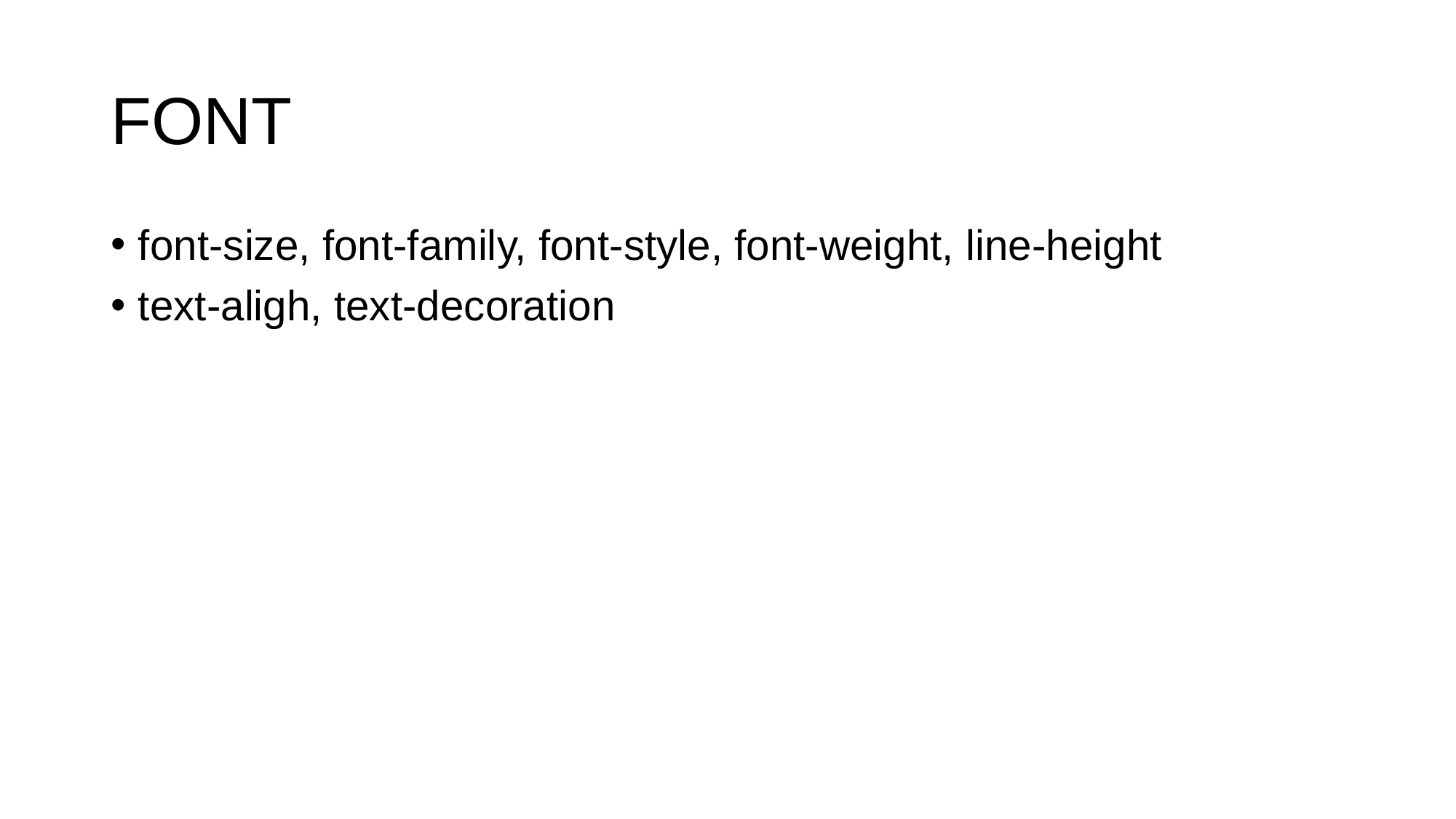

# FONT
font-size, font-family, font-style, font-weight, line-height
text-aligh, text-decoration